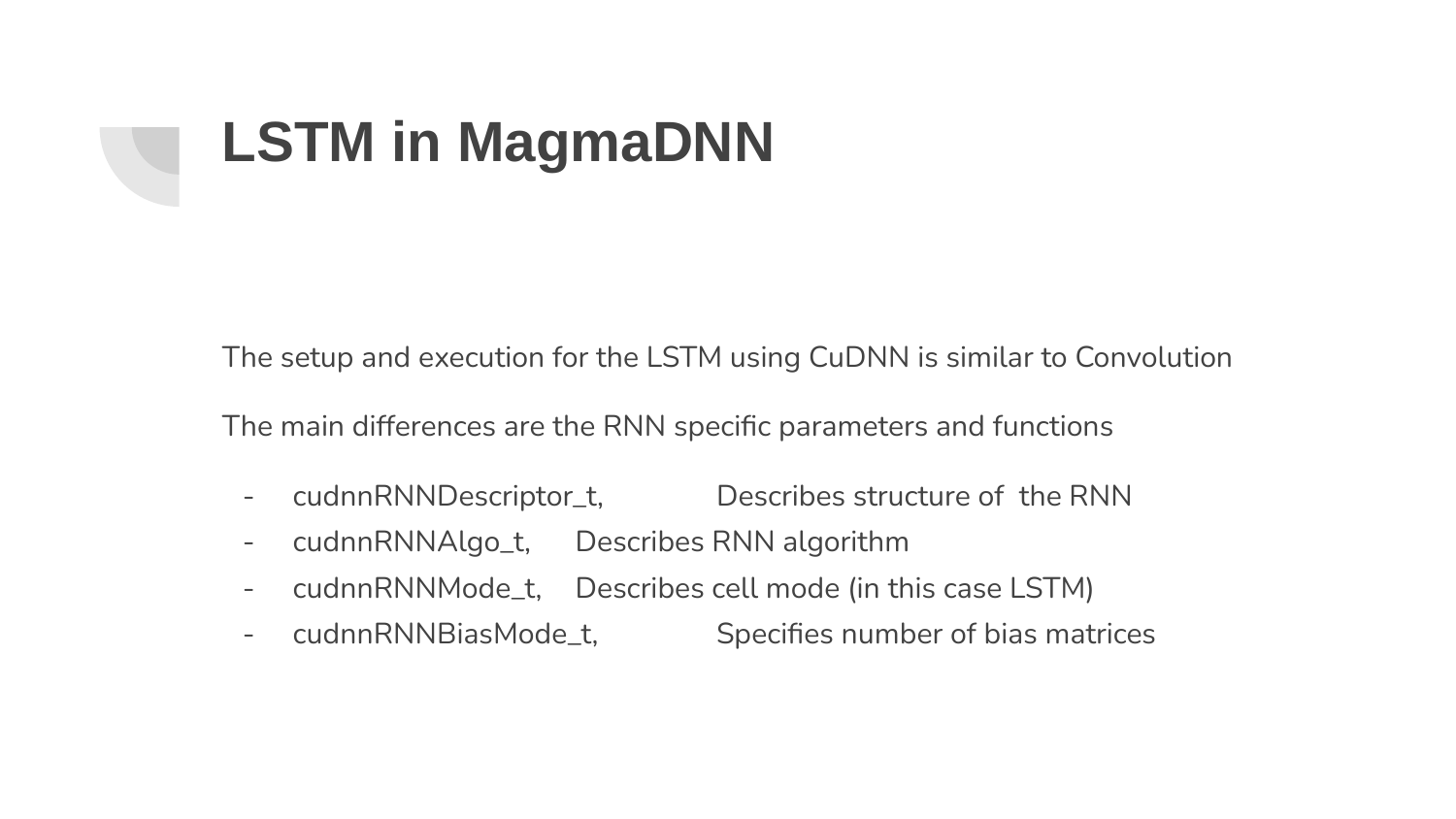

# LSTM in MagmaDNN
The setup and execution for the LSTM using CuDNN is similar to Convolution
The main differences are the RNN specific parameters and functions
cudnnRNNDescriptor_t,			Describes structure of  the RNN
cudnnRNNAlgo_t,				Describes RNN algorithm
cudnnRNNMode_t,				Describes cell mode (in this case LSTM)
cudnnRNNBiasMode_t,			Specifies number of bias matrices